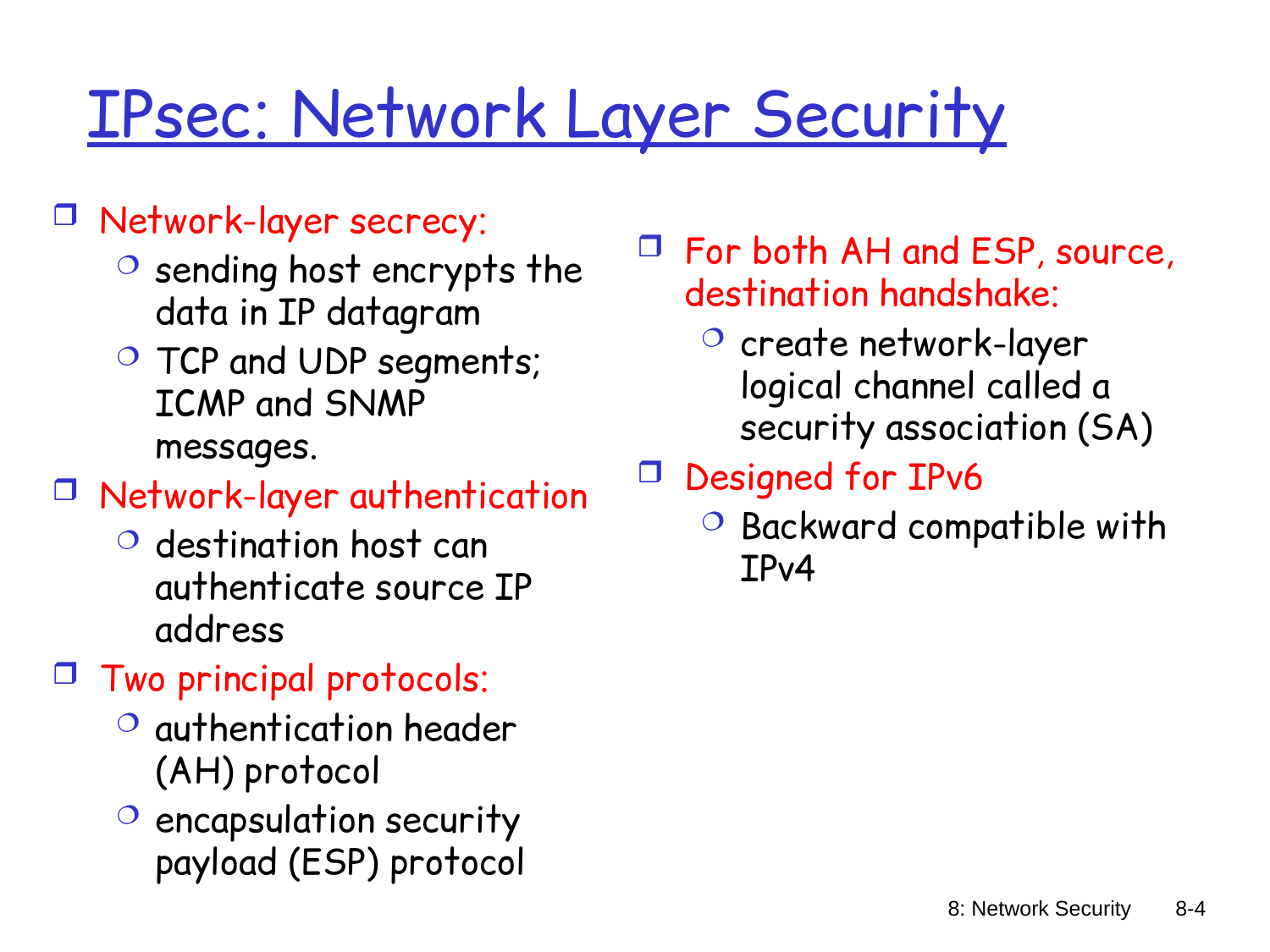

# IPsec: Network Layer Security
Network-layer secrecy:
sending host encrypts the data in IP datagram
TCP and UDP segments; ICMP and SNMP messages.
Network-layer authentication
destination host can authenticate source IP address
Two principal protocols:
authentication header (AH) protocol
encapsulation security payload (ESP) protocol
For both AH and ESP, source, destination handshake:
create network-layer logical channel called a security association (SA)
Designed for IPv6
Backward compatible with IPv4
8: Network Security
8-4